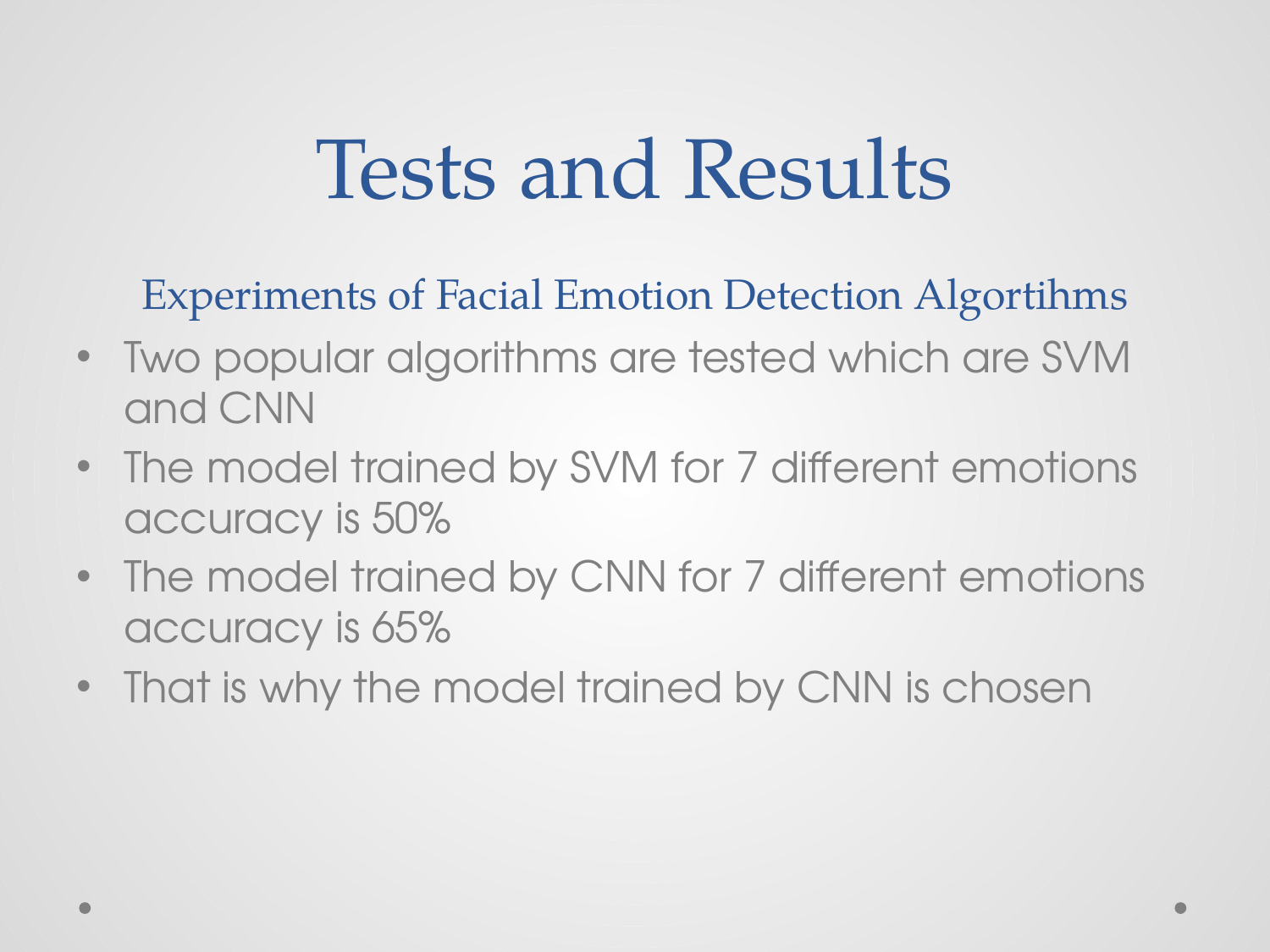

# Tests and Results Experiments of Facial Emotion Detection Algortihms
Two popular algorithms are tested which are SVM and CNN
The model trained by SVM for 7 different emotions accuracy is 50%
The model trained by CNN for 7 different emotions accuracy is 65%
That is why the model trained by CNN is chosen